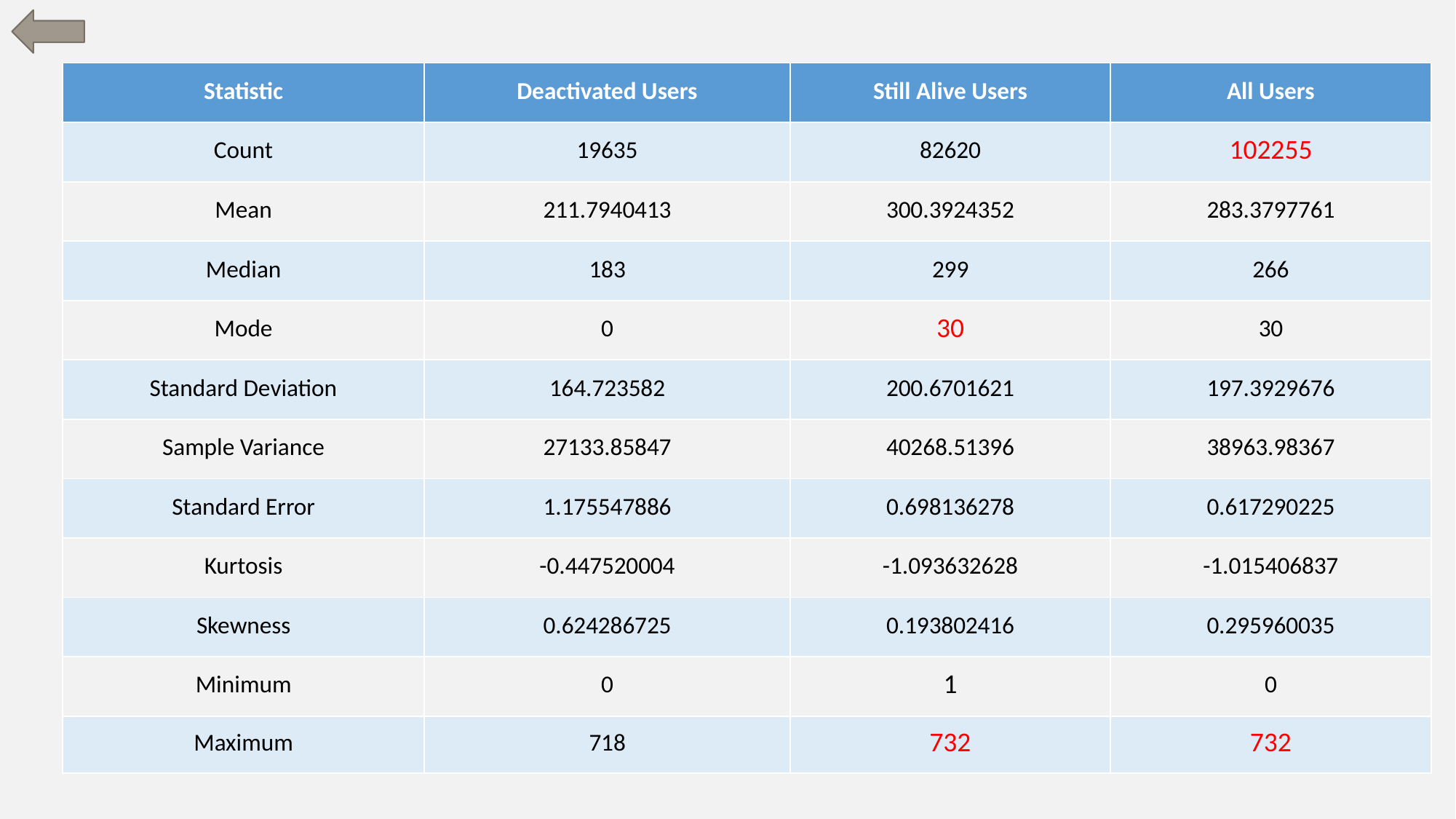

| Statistic | Deactivated Users | Still Alive Users | All Users |
| --- | --- | --- | --- |
| Count | 19635 | 82620 | 102255 |
| Mean | 211.7940413 | 300.3924352 | 283.3797761 |
| Median | 183 | 299 | 266 |
| Mode | 0 | 30 | 30 |
| Standard Deviation | 164.723582 | 200.6701621 | 197.3929676 |
| Sample Variance | 27133.85847 | 40268.51396 | 38963.98367 |
| Standard Error | 1.175547886 | 0.698136278 | 0.617290225 |
| Kurtosis | -0.447520004 | -1.093632628 | -1.015406837 |
| Skewness | 0.624286725 | 0.193802416 | 0.295960035 |
| Minimum | 0 | 1 | 0 |
| Maximum | 718 | 732 | 732 |